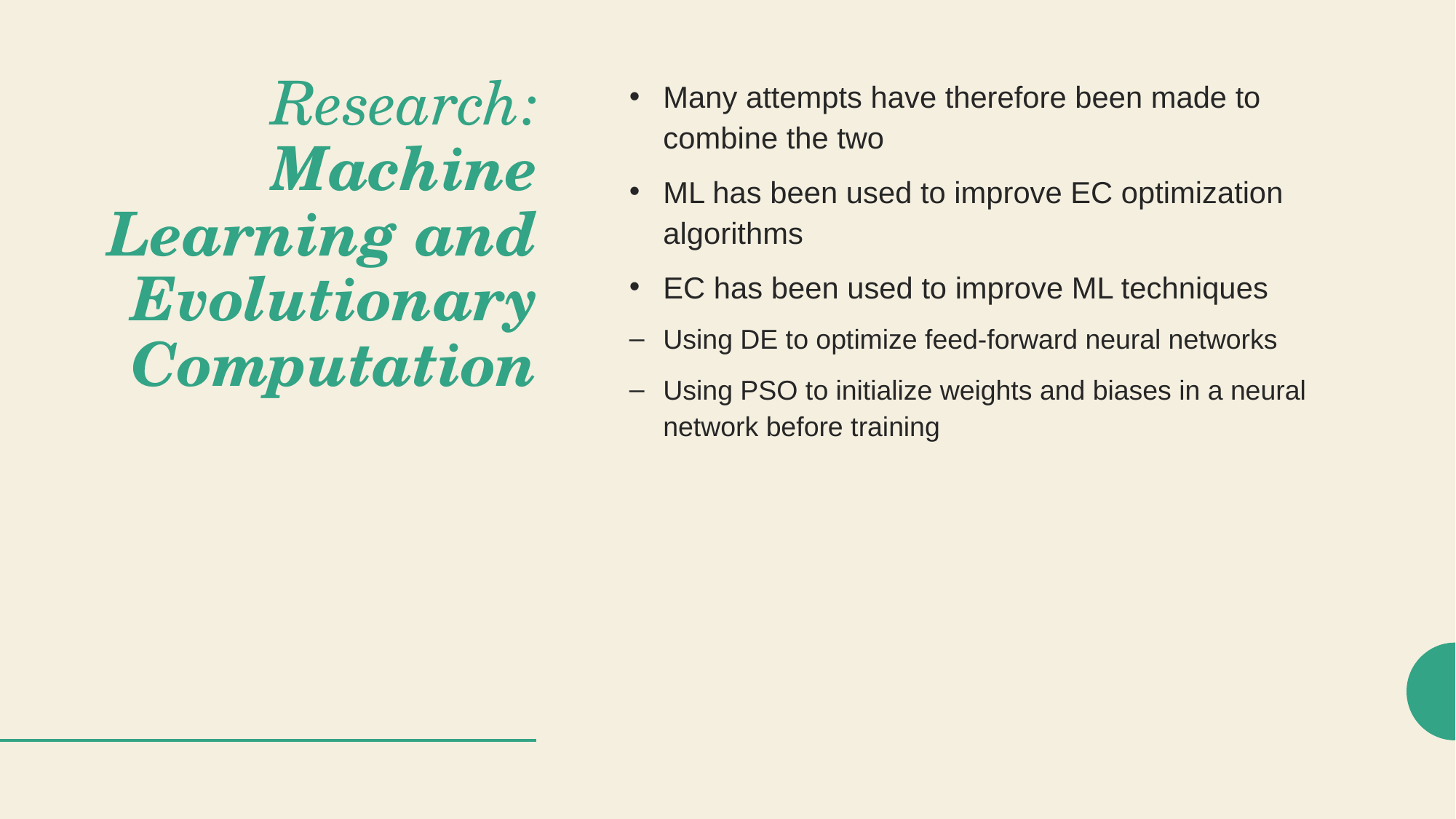

# Research: Machine Learning and Evolutionary Computation
Many attempts have therefore been made to combine the two
ML has been used to improve EC optimization algorithms
EC has been used to improve ML techniques
Using DE to optimize feed-forward neural networks
Using PSO to initialize weights and biases in a neural network before training